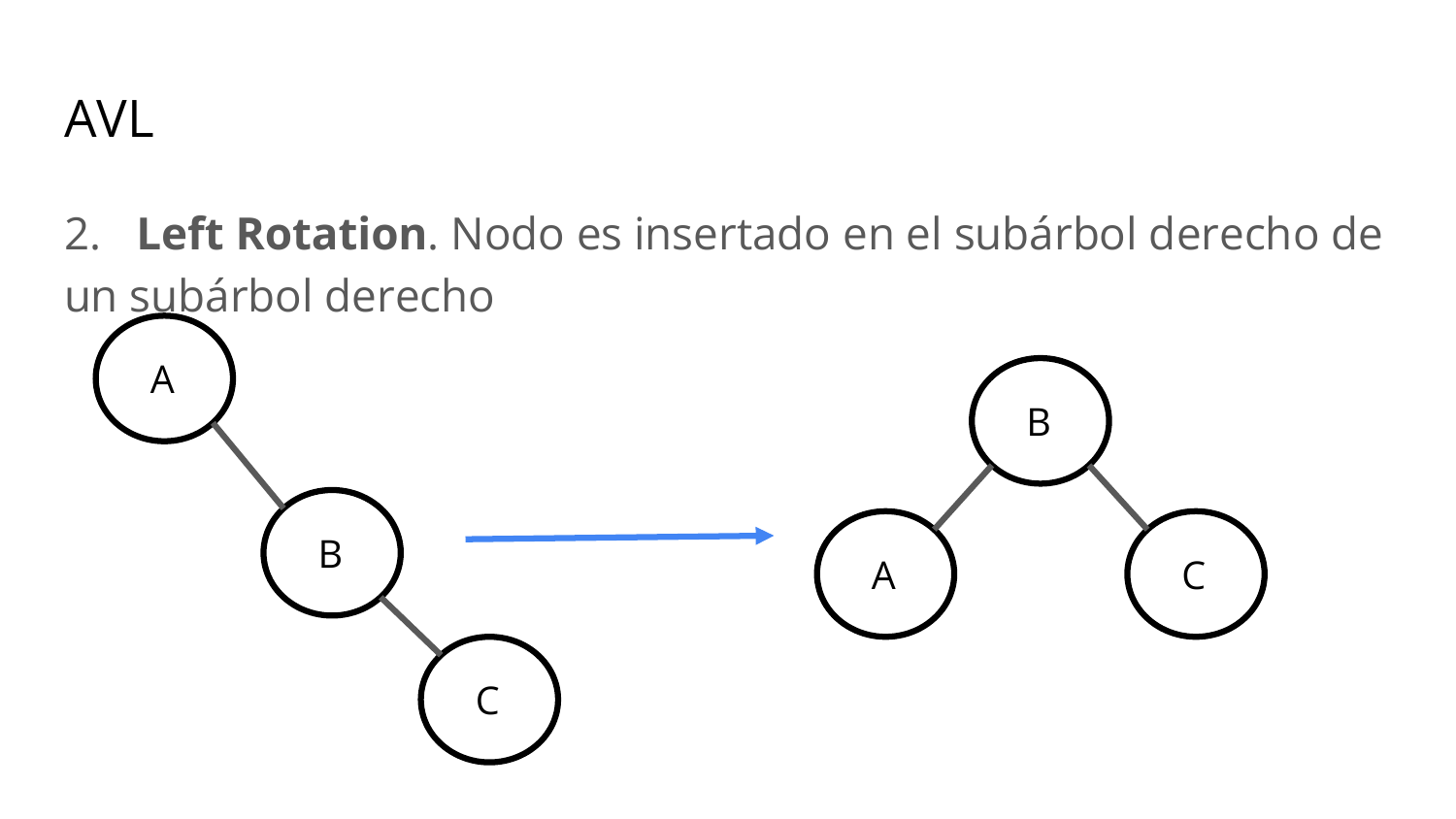

# AVL
2.   Left Rotation. Nodo es insertado en el subárbol derecho de un subárbol derecho
  A
  B
  B
  A
  C
  C